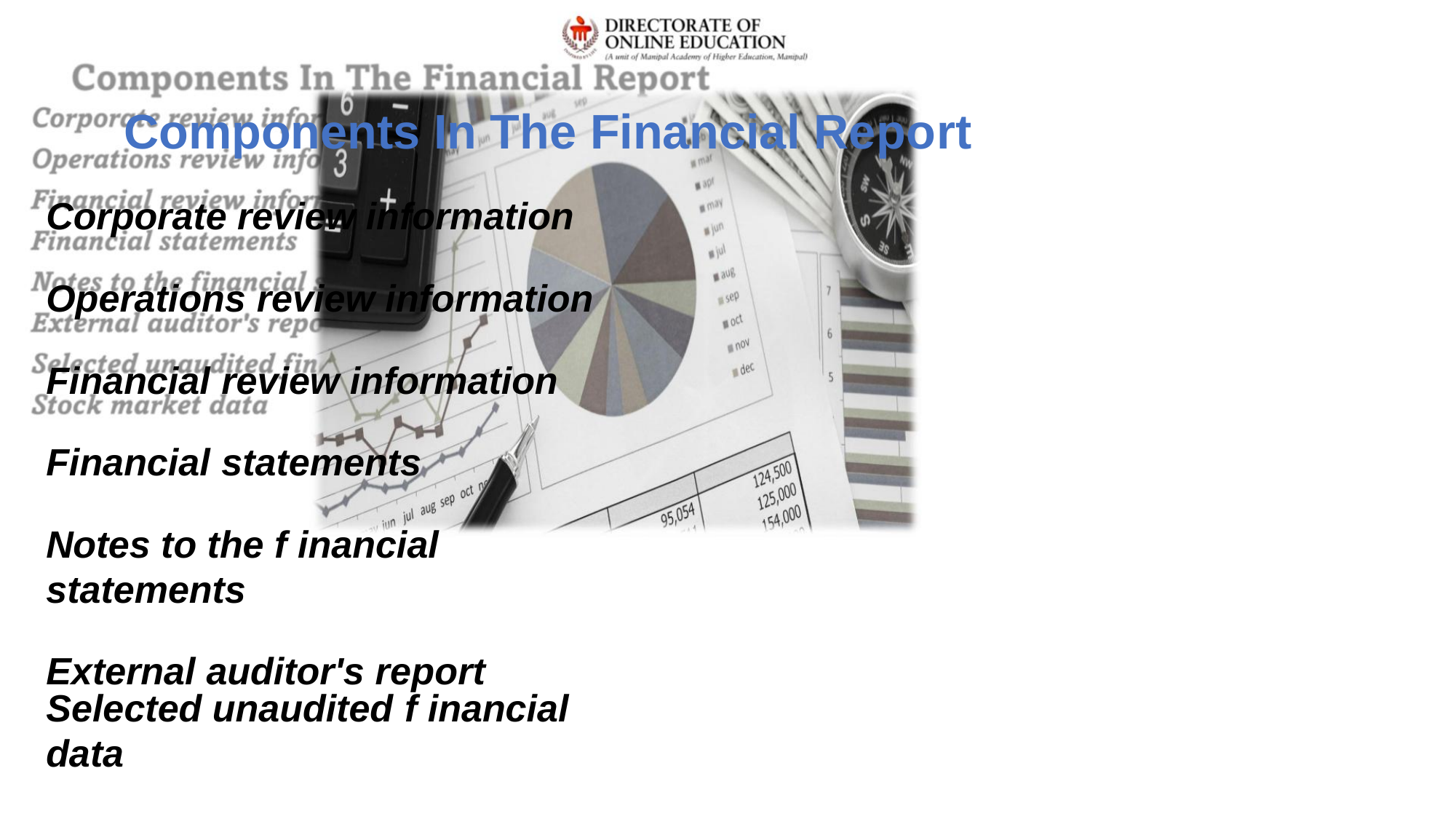

Components In The Financial Report
Corporate review information
Operations review information
Financial review information
Financial statements
Notes to the f inancial statements
External auditor's report
Selected unaudited f inancial data
Stock market data